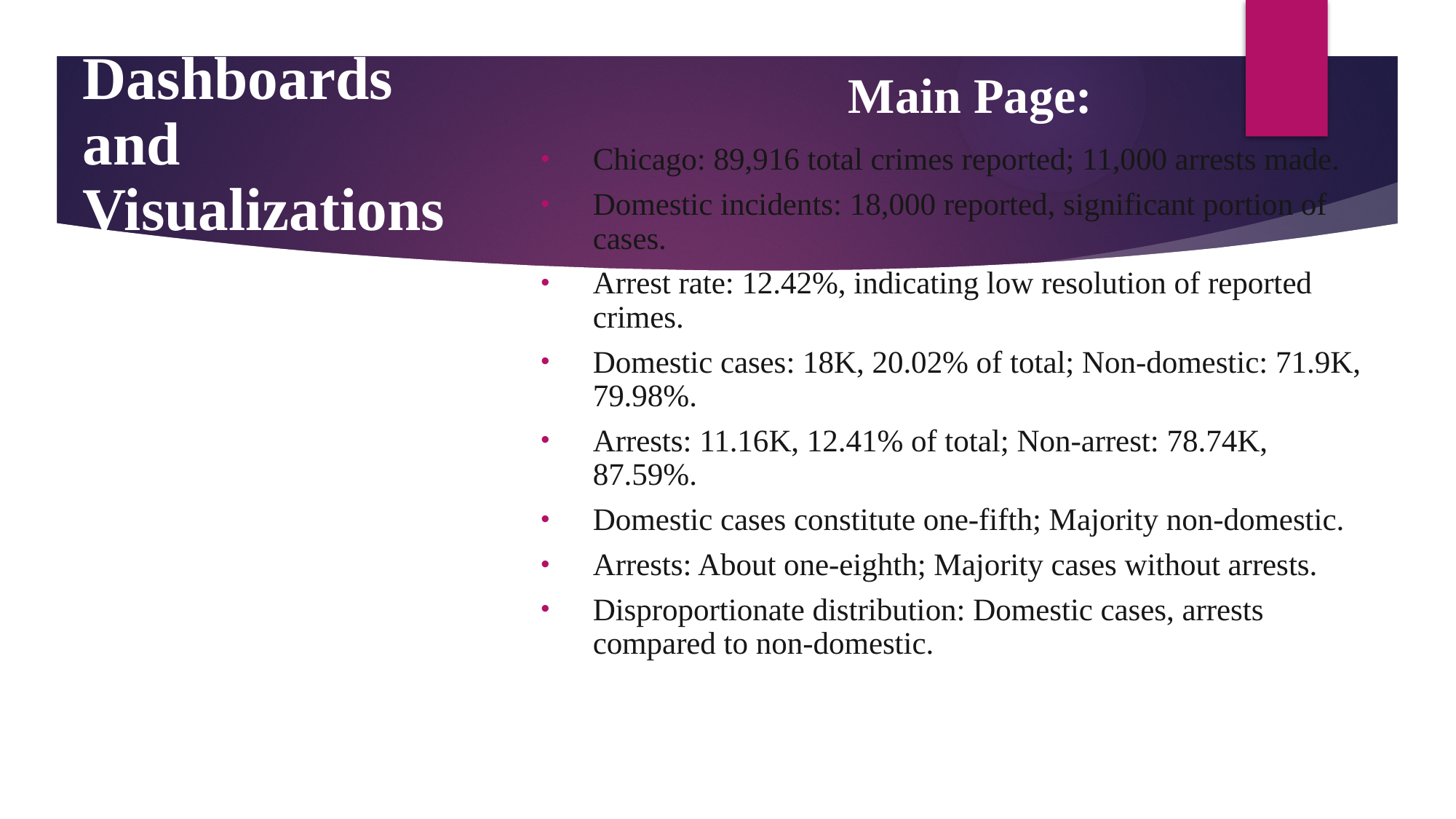

# Dashboards and Visualizations
Main Page:
Chicago: 89,916 total crimes reported; 11,000 arrests made.
Domestic incidents: 18,000 reported, significant portion of cases.
Arrest rate: 12.42%, indicating low resolution of reported crimes.
Domestic cases: 18K, 20.02% of total; Non-domestic: 71.9K, 79.98%.
Arrests: 11.16K, 12.41% of total; Non-arrest: 78.74K, 87.59%.
Domestic cases constitute one-fifth; Majority non-domestic.
Arrests: About one-eighth; Majority cases without arrests.
Disproportionate distribution: Domestic cases, arrests compared to non-domestic.